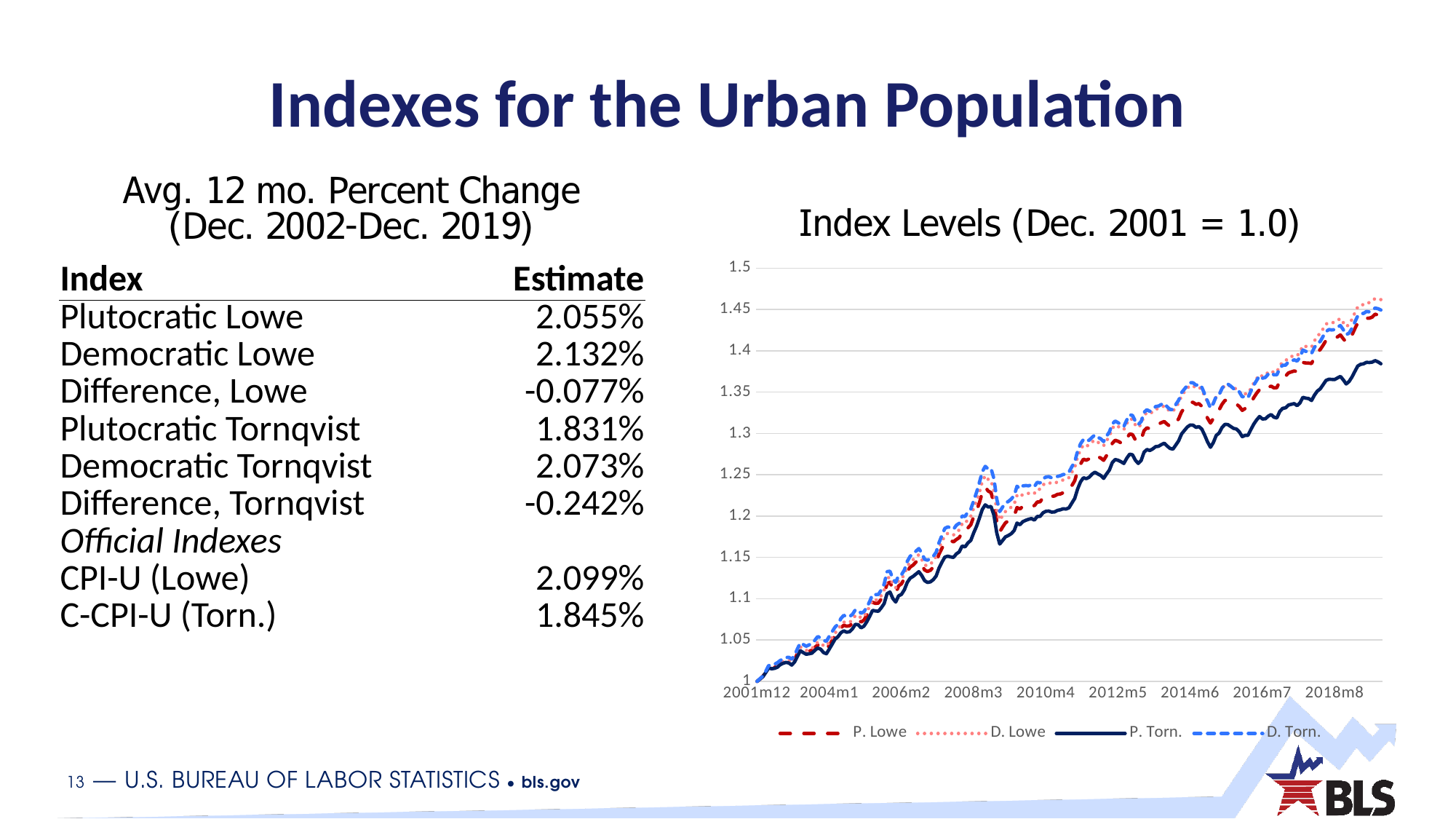

# Indexes for the Urban Population
Avg. 12 mo. Percent Change
(Dec. 2002-Dec. 2019)
Index Levels (Dec. 2001 = 1.0)

### Chart

| Category | P. Lowe | D. Lowe | P. Torn. | D. Torn. |
|---|---|---|---|---|
| 2001m12 | 1.0 | 1.0 | 1.0 | 1.0 |
| 2002m1 | 1.0027823994221043 | 1.0026262333797522 | 1.0027636622687388 | 1.0033437316297786 |
| 2002m2 | 1.0060471388148544 | 1.005640685027765 | 1.0056969015269088 | 1.0062872040432362 |
| 2002m3 | 1.0109746585178034 | 1.0107515542414869 | 1.0107525327891187 | 1.0123554282410205 |
| 2002m4 | 1.0161621585641252 | 1.0162084089686203 | 1.016252317635239 | 1.0191901584360283 |
| 2002m5 | 1.0156939482389533 | 1.0158603904489591 | 1.015216235241769 | 1.0188218917185115 |
| 2002m6 | 1.0167537732634684 | 1.0172193891667456 | 1.0156710513981029 | 1.0206478479927912 |
| 2002m7 | 1.018280080660767 | 1.0188146555400184 | 1.0170290436578315 | 1.022545033259574 |
| 2002m8 | 1.0212772653389757 | 1.0216082695383317 | 1.0201824485396214 | 1.0251931102159846 |
| 2002m9 | 1.0230877550637352 | 1.0240160081568044 | 1.0218534071392422 | 1.0275205429901582 |
| 2002m10 | 1.024595194453401 | 1.0254440143683787 | 1.0229566738914837 | 1.028847514518375 |
| 2002m11 | 1.0239882046796864 | 1.0253470577238526 | 1.0222628772779767 | 1.0291063825177746 |
| 2002m12 | 1.021924585005482 | 1.0236531383817251 | 1.0196726709325405 | 1.027047708957413 |
| 2003m1 | 1.0265822155130415 | 1.027996260972265 | 1.0235839192221508 | 1.0317133904899123 |
| 2003m2 | 1.0339751963798718 | 1.0354421399837144 | 1.0304570853656148 | 1.0396938146613868 |
| 2003m3 | 1.0396943214517176 | 1.0415429072299809 | 1.0370589345153067 | 1.046782080440811 |
| 2003m4 | 1.0373178882850131 | 1.0393912877142928 | 1.0347368110782602 | 1.0445800577800928 |
| 2003m5 | 1.0353429433071588 | 1.0372942718927636 | 1.0328089810780414 | 1.0424802019057096 |
| 2003m6 | 1.036674677215826 | 1.0388656908879703 | 1.033372350693463 | 1.044155004215141 |
| 2003m7 | 1.0375459350517415 | 1.0397810887097205 | 1.0341187399919547 | 1.0456500241601963 |
| 2003m8 | 1.041141786722429 | 1.0434936045418468 | 1.0374793264324746 | 1.049730547365321 |
| 2003m9 | 1.0440955814964772 | 1.0474277370135352 | 1.0403201449823267 | 1.054287034969712 |
| 2003m10 | 1.0428557252991602 | 1.0458721112948905 | 1.0389642333087457 | 1.0523621195810364 |
| 2003m11 | 1.0396485414152599 | 1.0432914208127344 | 1.034895240905705 | 1.0494833296460495 |
| 2003m12 | 1.0385501814948905 | 1.0425675541492396 | 1.0333544367070107 | 1.0485692989041735 |
| 2004m1 | 1.044006762548691 | 1.0478556171492726 | 1.0390814678014806 | 1.054594451513979 |
| 2004m2 | 1.049233810489542 | 1.0530337739421576 | 1.0449928017134318 | 1.0601065029210957 |
| 2004m3 | 1.0556231709860475 | 1.0586446504555878 | 1.0511861020663182 | 1.0657275405636861 |
| 2004m4 | 1.0587650560527126 | 1.0619357122049973 | 1.0539972412969285 | 1.0690371072972455 |
| 2004m5 | 1.0646045598275535 | 1.0682418386435593 | 1.0588198898747954 | 1.075908961857451 |
| 2004m6 | 1.0678692579210143 | 1.0717804520218042 | 1.0610918736511197 | 1.0799115198514104 |
| 2004m7 | 1.0667685475700295 | 1.070625483831396 | 1.0595034240201993 | 1.0780228756420818 |
| 2004m8 | 1.067252732215792 | 1.0713862776922785 | 1.060078723552421 | 1.0783521259874287 |
| 2004m9 | 1.0698689829779315 | 1.074184742509246 | 1.0634233370727468 | 1.0810491480440838 |
| 2004m10 | 1.0754280119852946 | 1.0796878775576688 | 1.0689484955311352 | 1.0864550170617753 |
| 2004m11 | 1.075302180527859 | 1.0800550185458164 | 1.0685709592347976 | 1.0863405850520247 |
| 2004m12 | 1.071740060185544 | 1.0766462234643814 | 1.0647348452098302 | 1.0823445955162065 |
| 2005m1 | 1.074269187777254 | 1.078472395530955 | 1.0667983364105094 | 1.0843354996111214 |
| 2005m2 | 1.0801630527424 | 1.0839113833130907 | 1.0721988581142925 | 1.0897157623784262 |
| 2005m3 | 1.0886616228040429 | 1.0910718723606123 | 1.0788095430157205 | 1.0967146822414802 |
| 2005m4 | 1.0955891318075177 | 1.0989444313791472 | 1.0858682209992656 | 1.1053152275348932 |
| 2005m5 | 1.0943232373103167 | 1.0983561987882666 | 1.0851782577585802 | 1.104974576222859 |
| 2005m6 | 1.0946898875065048 | 1.099035737968428 | 1.0848430758469174 | 1.105160873365908 |
| 2005m7 | 1.0996955815841416 | 1.103917497183404 | 1.089030489756517 | 1.1107018942069187 |
| 2005m8 | 1.1054982865480951 | 1.1100857337872316 | 1.0941477337646408 | 1.1176939288104273 |
| 2005m9 | 1.1181329302350993 | 1.1246950906783266 | 1.106076252079849 | 1.1327808103824561 |
| 2005m10 | 1.1200574522131048 | 1.12619556199377 | 1.108155573873763 | 1.1333252283976405 |
| 2005m11 | 1.1111435798973872 | 1.1175021553427698 | 1.100230602416837 | 1.1241457372911419 |
| 2005m12 | 1.1067610835736592 | 1.1134859353160365 | 1.0960125455465093 | 1.1196695328129194 |
| 2006m1 | 1.1154715286032038 | 1.1219727169681826 | 1.1035268620497811 | 1.1282200787900223 |
| 2006m2 | 1.118057822362493 | 1.1238131622972731 | 1.1052624801399775 | 1.1290592246824396 |
| 2006m3 | 1.1244211871588088 | 1.129725629482711 | 1.1108664857013997 | 1.1347910898926716 |
| 2006m4 | 1.1332627305136191 | 1.1388481587080492 | 1.1198082894124834 | 1.1452318108391457 |
| 2006m5 | 1.1382517204551676 | 1.1442945402247144 | 1.1248495876077493 | 1.1513392827721984 |
| 2006m6 | 1.1406577558725244 | 1.1471798819394166 | 1.1269391977904513 | 1.1544353546203874 |
| 2006m7 | 1.1444118787369777 | 1.1504668772372086 | 1.1298080893469185 | 1.1575650010885108 |
| 2006m8 | 1.146987712282276 | 1.1532456999864873 | 1.1327203935739514 | 1.1606585175128514 |
| 2006m9 | 1.140983255981664 | 1.1476207518778054 | 1.1280980538802958 | 1.1554322922512474 |
| 2006m10 | 1.1348027641334044 | 1.1408737249446352 | 1.121918626091355 | 1.1477445480585249 |
| 2006m11 | 1.1329374858906043 | 1.1397860035724743 | 1.1196593017894882 | 1.146607103054596 |
| 2006m12 | 1.1344065977387654 | 1.1419632388624508 | 1.120391642979965 | 1.148757010799976 |
| 2007m1 | 1.1382987904984179 | 1.1453478691321686 | 1.1230745836888039 | 1.1512361699334135 |
| 2007m2 | 1.144297910155541 | 1.1512778366295324 | 1.1275034713712588 | 1.156253332732956 |
| 2007m3 | 1.154005467427681 | 1.1614664891418087 | 1.1371709348132977 | 1.1678404881608628 |
| 2007m4 | 1.1609944733460547 | 1.1688799432879804 | 1.144131921642478 | 1.1766640164326645 |
| 2007m5 | 1.167711478927946 | 1.176506672709829 | 1.1503702205082904 | 1.1850622509501907 |
| 2007m6 | 1.1702568479288324 | 1.1791141440339603 | 1.1514873650842345 | 1.1868890993248025 |
| 2007m7 | 1.170485296697145 | 1.1788587633000158 | 1.1505769246089497 | 1.1858779362902607 |
| 2007m8 | 1.1687561099209847 | 1.1770430413873312 | 1.1500275262656465 | 1.1840580578999125 |
| 2007m9 | 1.1716533633190191 | 1.1808534593579494 | 1.1542030800765417 | 1.1889137767811226 |
| 2007m10 | 1.1739475011700198 | 1.1831486662093096 | 1.1567027928081848 | 1.191308919957897 |
| 2007m11 | 1.180492472522072 | 1.1908189124217223 | 1.1638227013523386 | 1.2001233731455199 |
| 2007m12 | 1.179740277751311 | 1.1904622294834606 | 1.1626840054403473 | 1.1994797618599595 |
| 2008m1 | 1.185671977453146 | 1.1964473147580525 | 1.16746437876129 | 1.2050975063750942 |
| 2008m2 | 1.1894942650151472 | 1.199926993279001 | 1.1705428324018292 | 1.2082667703721242 |
| 2008m3 | 1.1992971822437124 | 1.2097055060114557 | 1.1797605020137554 | 1.2187371773618971 |
| 2008m4 | 1.2064531428894227 | 1.2182982342101176 | 1.18774021893777 | 1.2288872077069228 |
| 2008m5 | 1.2165234512570544 | 1.2290978360400404 | 1.197761512950526 | 1.2410646518149455 |
| 2008m6 | 1.228672489491428 | 1.2420930272021018 | 1.2081291793329838 | 1.2538445166180827 |
| 2008m7 | 1.2352435962203578 | 1.2489854810354102 | 1.2135883307752449 | 1.2602509612951547 |
| 2008m8 | 1.2303590233185229 | 1.2445610704201213 | 1.2109941870393046 | 1.2570150372099427 |
| 2008m9 | 1.2284820870198756 | 1.2433913342770748 | 1.211610336638733 | 1.2575779641792353 |
| 2008m10 | 1.2160509434283697 | 1.2303630070264562 | 1.2011350547626174 | 1.2455511992503825 |
| 2008m11 | 1.1928144396362093 | 1.2068921700725896 | 1.1794951727223777 | 1.2204718462790234 |
| 2008m12 | 1.1809339877797531 | 1.195056089646056 | 1.1661344958188138 | 1.2054321427518047 |
| 2009m1 | 1.186643418460439 | 1.2004486647089905 | 1.1704587893033327 | 1.2109135100056572 |
| 2009m2 | 1.1918332399734834 | 1.205505231566343 | 1.1748827624681815 | 1.2157436457291937 |
| 2009m3 | 1.1942255333803897 | 1.2080423517837353 | 1.1764914520715122 | 1.2176952427622796 |
| 2009m4 | 1.196670438154297 | 1.2108089960645145 | 1.178698940670432 | 1.2205323647127404 |
| 2009m5 | 1.2000399881380797 | 1.214382752006292 | 1.182411714415615 | 1.2248873709231518 |
| 2009m6 | 1.2103046350843136 | 1.2251386166539129 | 1.1915817448080035 | 1.2361430261402406 |
| 2009m7 | 1.2085535778761756 | 1.2229445294109922 | 1.1895185285991612 | 1.2330925751632675 |
| 2009m8 | 1.2117524122342804 | 1.2263685286879364 | 1.1932043168690538 | 1.2365819520269439 |
| 2009m9 | 1.2122536777498154 | 1.2269592095313724 | 1.1948463860674374 | 1.237013900692629 |
| 2009m10 | 1.2135140816604237 | 1.2275762463246 | 1.1961307544678292 | 1.236750139701566 |
| 2009m11 | 1.2140389726309149 | 1.2289597755056942 | 1.1970282728948987 | 1.2378893783481841 |
| 2009m12 | 1.2124243907330858 | 1.2275414911294984 | 1.195132040661049 | 1.2356789086916449 |
| 2010m1 | 1.2170185397916136 | 1.2324767386150408 | 1.199489695499055 | 1.2408835131604377 |
| 2010m2 | 1.2172764763204724 | 1.23254519961485 | 1.199615768150014 | 1.240187907660419 |
| 2010m3 | 1.2222943481132098 | 1.237846890576482 | 1.204020052589605 | 1.2452075551111574 |
| 2010m4 | 1.2243703378109054 | 1.23985318310631 | 1.2058078515764898 | 1.247244610897236 |
| 2010m5 | 1.2253781078378851 | 1.2406346250900284 | 1.206082152722874 | 1.2477848449241384 |
| 2010m6 | 1.2238956872245892 | 1.2391555730287656 | 1.204807424022975 | 1.246314890695501 |
| 2010m7 | 1.224367149363567 | 1.2394804975661495 | 1.2049418945343549 | 1.2462847112969668 |
| 2010m8 | 1.2263147144221864 | 1.241463830138547 | 1.2068624457637354 | 1.24797089493771 |
| 2010m9 | 1.2267513158533951 | 1.2421831695150178 | 1.2076188532431171 | 1.2489302589922335 |
| 2010m10 | 1.2283384488564373 | 1.2437875749916256 | 1.2088495950014657 | 1.250387228346349 |
| 2010m11 | 1.228422302470402 | 1.2441779032493245 | 1.208517111837979 | 1.2507122188585844 |
| 2010m12 | 1.2307456436471527 | 1.246638136462873 | 1.210069264660528 | 1.2532564490192617 |
| 2011m1 | 1.2370118748089471 | 1.2531389464490488 | 1.2157583894407271 | 1.2598378514239645 |
| 2011m2 | 1.2427814560084443 | 1.2590678846940924 | 1.2213829962601228 | 1.2657555329614667 |
| 2011m3 | 1.2549235140608994 | 1.271783759366524 | 1.2328423490013396 | 1.2785970959520083 |
| 2011m4 | 1.263077114869304 | 1.2803363625608222 | 1.2414155051871893 | 1.2874676326403596 |
| 2011m5 | 1.2688999725551975 | 1.2862068272989151 | 1.2464148915899798 | 1.2926591555635707 |
| 2011m6 | 1.2677024801186825 | 1.284528839559757 | 1.2453032471671792 | 1.2904843111909967 |
| 2011m7 | 1.2693599592849791 | 1.2862789517131032 | 1.247054155182423 | 1.2919088505424738 |
| 2011m8 | 1.272614042260947 | 1.2897432197834675 | 1.250804672530471 | 1.2952658753685016 |
| 2011m9 | 1.2744623020636563 | 1.2920826906549125 | 1.2531816268206122 | 1.2982702391293706 |
| 2011m10 | 1.2719053309259554 | 1.2893187700042572 | 1.2510431107172995 | 1.2953228940265553 |
| 2011m11 | 1.2703510478882387 | 1.2878558313934867 | 1.2491419907501777 | 1.2935855891217698 |
| 2011m12 | 1.2675231451449964 | 1.285165452834454 | 1.245610767579184 | 1.2902334808735758 |
| 2012m1 | 1.273153341652877 | 1.2911663479243487 | 1.2509201765153657 | 1.2966965131487502 |
| 2012m2 | 1.2784062257859947 | 1.2964602362116655 | 1.2557362065885607 | 1.301811785783466 |
| 2012m3 | 1.2880877369964432 | 1.30635785860095 | 1.2647799176893724 | 1.3114610166254768 |
| 2012m4 | 1.2918389840722484 | 1.310164798390846 | 1.2685227094301832 | 1.3151451792308848 |
| 2012m5 | 1.290626665937062 | 1.3084540997767502 | 1.2675693377335253 | 1.3130411662613806 |
| 2012m6 | 1.2886288597160478 | 1.3062208196438545 | 1.2658987785312115 | 1.3107598046829345 |
| 2012m7 | 1.2869714755392452 | 1.3045660808527633 | 1.2637264592825888 | 1.308478223147873 |
| 2012m8 | 1.2939970794148958 | 1.3119613132679175 | 1.2699528159997164 | 1.316243422450139 |
| 2012m9 | 1.2993656700221672 | 1.3178616777344283 | 1.2749357248121616 | 1.322695088638229 |
| 2012m10 | 1.2987697596255956 | 1.3170554787957633 | 1.274255631375516 | 1.32182611534499 |
| 2012m11 | 1.29227666903511 | 1.3104175158711773 | 1.2676680705578602 | 1.3147525769248636 |
| 2012m12 | 1.2890542679988002 | 1.3072077230104553 | 1.2637196275269822 | 1.3106975744297458 |
| 2013m1 | 1.2929979022286493 | 1.3111618795123998 | 1.2673601969859758 | 1.3144783759562004 |
| 2013m2 | 1.3033993620654625 | 1.3219737447289956 | 1.2773654907612133 | 1.3256680386737383 |
| 2013m3 | 1.3068237303674717 | 1.325355546853319 | 1.2806673289787802 | 1.3287436612611918 |
| 2013m4 | 1.3057045132047742 | 1.324014230544508 | 1.2793794781333505 | 1.3267802052331383 |
| 2013m5 | 1.308025455220839 | 1.326324385916804 | 1.2813300352848966 | 1.3290153818447856 |
| 2013m6 | 1.3108680988719397 | 1.3296144748933025 | 1.28408447923035 | 1.332609343434754 |
| 2013m7 | 1.3113446808460745 | 1.330011881580264 | 1.2844863101234352 | 1.3331975653121904 |
| 2013m8 | 1.3131095655463725 | 1.3317973372843488 | 1.2865480413763757 | 1.3351139511861192 |
| 2013m9 | 1.3144977879592483 | 1.3332710280726718 | 1.2882288753303515 | 1.3365810635719573 |
| 2013m10 | 1.3112081614878202 | 1.329830092647465 | 1.2848097910906084 | 1.332332991926622 |
| 2013m11 | 1.3085844099643524 | 1.3269120572830675 | 1.2819414118457066 | 1.3290573051367416 |
| 2013m12 | 1.3080676586213993 | 1.326638318627238 | 1.2810621632520083 | 1.328872818438573 |
| 2014m1 | 1.3129177957467417 | 1.3319130173070797 | 1.286071938611987 | 1.335066150324557 |
| 2014m2 | 1.3179131687727672 | 1.3369543062827194 | 1.2912057323180808 | 1.3402419236112744 |
| 2014m3 | 1.326232668220473 | 1.3457664248386534 | 1.2995161696055344 | 1.3494875522981946 |
| 2014m4 | 1.3307531779655815 | 1.3504586381830412 | 1.303716314878639 | 1.35384482937291 |
| 2014m5 | 1.3355158328407528 | 1.3550385250637598 | 1.3078915690809512 | 1.358176166562888 |
| 2014m6 | 1.3379605360430535 | 1.3579986688665902 | 1.310250271889366 | 1.3615282174480088 |
| 2014m7 | 1.3375943107073347 | 1.3575179525795542 | 1.3100235617430032 | 1.3613268329855204 |
| 2014m8 | 1.3352310659384468 | 1.3552085773515883 | 1.3073908255642674 | 1.3583892009817258 |
| 2014m9 | 1.3360990926653433 | 1.3563777248360145 | 1.3083166434831306 | 1.3598881987638232 |
| 2014m10 | 1.3329106119448917 | 1.3527660831612514 | 1.305370829020153 | 1.3558644292365587 |
| 2014m11 | 1.3257250332653878 | 1.3452419780526133 | 1.2980190339119277 | 1.3477564639319337 |
| 2014m12 | 1.3184076517562902 | 1.3377887630937375 | 1.2898060261918467 | 1.339162953549789 |
| 2015m1 | 1.3125596177494538 | 1.3311342849222285 | 1.2832744373328948 | 1.3307483727117662 |
| 2015m2 | 1.3181715366584839 | 1.3369246387151352 | 1.2890610042820791 | 1.336509904213409 |
| 2015m3 | 1.3258048409280592 | 1.3444239511511584 | 1.297660506893806 | 1.3449767251510258 |
| 2015m4 | 1.3285871636636142 | 1.3468250329833649 | 1.3005058203003381 | 1.3470131313811295 |
| 2015m5 | 1.335255932662817 | 1.3534712871895298 | 1.3072126720864483 | 1.354471145079831 |
| 2015m6 | 1.3399760706727672 | 1.3586545882877976 | 1.3110378575522876 | 1.3594810734328326 |
| 2015m7 | 1.3400357803500789 | 1.3588083453840576 | 1.3108157296556986 | 1.3598269433847145 |
| 2015m8 | 1.3382577803456954 | 1.3571391265619075 | 1.3084947142463 | 1.3573758936787692 |
| 2015m9 | 1.3360451118832508 | 1.3547965366716652 | 1.306161790864564 | 1.354290568876696 |
| 2015m10 | 1.3354937643669411 | 1.3541451790945023 | 1.3053589838082662 | 1.3535625412620378 |
| 2015m11 | 1.3326537274816543 | 1.351088092401593 | 1.301911135244236 | 1.350266139027695 |
| 2015m12 | 1.3279559909355558 | 1.346170496316266 | 1.29617183065713 | 1.3442982752342316 |
| 2016m1 | 1.3301726854916192 | 1.347956462765423 | 1.2977078663022006 | 1.3450075189836337 |
| 2016m2 | 1.3313691907344292 | 1.3485018569483427 | 1.2977536008805732 | 1.343259066217665 |
| 2016m3 | 1.3370479214168924 | 1.3545312021537455 | 1.3049049626926024 | 1.3514283875724447 |
| 2016m4 | 1.3434387811076212 | 1.3610375089834061 | 1.31137513530798 | 1.3585623337848645 |
| 2016m5 | 1.3487717855150216 | 1.3663552977147266 | 1.3165013577912044 | 1.3642732650258158 |
| 2016m6 | 1.3531220390185874 | 1.3712373710158936 | 1.3205603011089968 | 1.3698224366442933 |
| 2016m7 | 1.3510430990367095 | 1.3690973897726142 | 1.3175543829393301 | 1.366846179787987 |
| 2016m8 | 1.352315322674972 | 1.3705144054449703 | 1.3177380975357402 | 1.3678377939355668 |
| 2016m9 | 1.3557310529833377 | 1.3742523611612973 | 1.320939342930584 | 1.3717714790014002 |
| 2016m10 | 1.3573483031029638 | 1.3758762379414322 | 1.32288944075916 | 1.3737105375625684 |
| 2016m11 | 1.3551271104571418 | 1.3735637309696285 | 1.3197266573108273 | 1.3709653731445373 |
| 2016m12 | 1.3555166874241094 | 1.3742104690764676 | 1.318752129828009 | 1.371022362805331 |
| 2017m1 | 1.363397405975645 | 1.382128630870531 | 1.3266743065292814 | 1.3792608578167036 |
| 2017m2 | 1.3679119945949418 | 1.3863358067506462 | 1.3304123075114846 | 1.3825330487780345 |
| 2017m3 | 1.369267199266137 | 1.387776801719775 | 1.3310195825108666 | 1.3826506477459946 |
| 2017m4 | 1.3733211817129867 | 1.3919346500165473 | 1.3343790571567367 | 1.3866026653192933 |
| 2017m5 | 1.374540402069751 | 1.3930540281450305 | 1.3353396539255933 | 1.3876648254152033 |
| 2017m6 | 1.3757143263526095 | 1.3945323222675223 | 1.336132375945573 | 1.3891357191143334 |
| 2017m7 | 1.3748105437713336 | 1.3940182553901357 | 1.3337257900967814 | 1.3875936523090155 |
| 2017m8 | 1.3788091621265 | 1.3986448990990088 | 1.3369616212731836 | 1.3922519813653573 |
| 2017m9 | 1.3859335186945099 | 1.4063942633673037 | 1.343737776029141 | 1.4009481857708952 |
| 2017m10 | 1.3853158254093256 | 1.4053350170410754 | 1.3427701606191476 | 1.3993859169519596 |
| 2017m11 | 1.3852059602004678 | 1.4052721862592814 | 1.3422318478826734 | 1.3993141198786285 |
| 2017m12 | 1.3846241994179862 | 1.4044778049842899 | 1.3398807414985456 | 1.396983729576513 |
| 2018m1 | 1.3921284482640384 | 1.4119862292018321 | 1.346335602128341 | 1.4040461295041697 |
| 2018m2 | 1.3982719301682147 | 1.4180788817345866 | 1.3513154354911685 | 1.4089394176284105 |
| 2018m3 | 1.4015813259285455 | 1.4210186572928658 | 1.3539950026373049 | 1.4113523841854128 |
| 2018m4 | 1.4067834955187575 | 1.426737955101342 | 1.3590493369860164 | 1.4175481351164698 |
| 2018m5 | 1.4125462608719364 | 1.4323314139098837 | 1.3641329757142417 | 1.4232585104988533 |
| 2018m6 | 1.414707084820833 | 1.4343116651643875 | 1.3656346253363971 | 1.42576750053685 |
| 2018m7 | 1.4144673380735742 | 1.4338545306172115 | 1.3654409899644615 | 1.425263812780716 |
| 2018m8 | 1.4150807979525746 | 1.4346690687047272 | 1.3653037602431666 | 1.4257141584511561 |
| 2018m9 | 1.416940011749011 | 1.4369289239914094 | 1.3672358291307318 | 1.4287122840415103 |
| 2018m10 | 1.4192294078843655 | 1.439212108011205 | 1.3690117529430086 | 1.4306012223556333 |
| 2018m11 | 1.4145965386633883 | 1.4341695522170994 | 1.3648862050528636 | 1.4255184977380178 |
| 2018m12 | 1.4103017736781767 | 1.429232340279785 | 1.359910678703614 | 1.4195123398375582 |
| 2019m1 | 1.4132102071758392 | 1.4319383175025286 | 1.3629518007433392 | 1.4214913735751524 |
| 2019m2 | 1.4191781570058553 | 1.4382123363454866 | 1.368329013476119 | 1.4272553067945648 |
| 2019m3 | 1.4268282717058565 | 1.4459610419592746 | 1.3750431048035017 | 1.4348886390570113 |
| 2019m4 | 1.4339057147711232 | 1.4530358706057638 | 1.3816256229238648 | 1.442321645629077 |
| 2019m5 | 1.4368616757221715 | 1.4557898128613602 | 1.383722659706753 | 1.4451586379221228 |
| 2019m6 | 1.4372204614943136 | 1.4558135019886491 | 1.3842943806720445 | 1.4452950077867395 |
| 2019m7 | 1.439493420698401 | 1.4582650319937493 | 1.386108613739942 | 1.4475823168594435 |
| 2019m8 | 1.4395402418955776 | 1.4582435460988838 | 1.385863055843429 | 1.447153324013231 |
| 2019m9 | 1.4407726020749216 | 1.4599153535133504 | 1.38631116756229 | 1.4488447686867862 |
| 2019m10 | 1.444306290314285 | 1.463462448083042 | 1.3881902973074332 | 1.451787421638535 |
| 2019m11 | 1.4434797804364148 | 1.4626968708107508 | 1.3866586193838935 | 1.4510133590771053 |
| 2019m12 | 1.4426079843985422 | 1.4620186452672188 | 1.3843842702008768 | 1.4494062603859394 |
| Index | Estimate |
| --- | --- |
| Plutocratic Lowe | 2.055% |
| Democratic Lowe | 2.132% |
| Difference, Lowe | -0.077% |
| Plutocratic Tornqvist | 1.831% |
| Democratic Tornqvist | 2.073% |
| Difference, Tornqvist | -0.242% |
| Official Indexes |  |
| CPI-U (Lowe) | 2.099% |
| C-CPI-U (Torn.) | 1.845% |